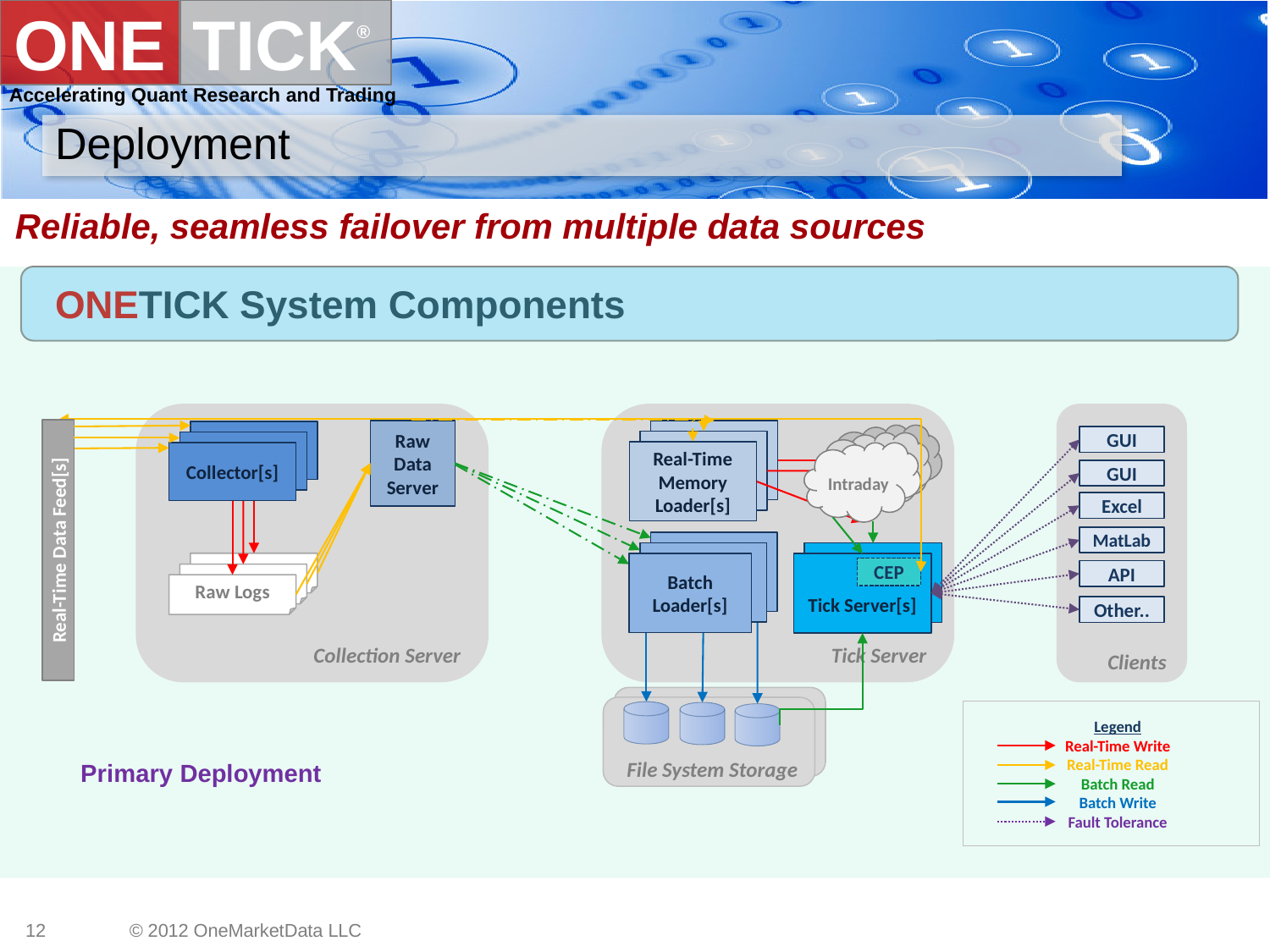

# Deployment
Reliable, seamless failover from multiple data sources
X

ONETICK System Components

Collection Server
Tick Server
Clients
Real-Time Data Feed[s]
Raw Data Server
Collector[s]
Collector[s]
Intraday
GUI
Collector[s]
Collector[s]
Intraday
Real-Time Memory Loader[s]
Collector[s]
Intraday
GUI
Excel
MatLab
Collector[s]
Batch Loader[s]
Collector[s]

Batch Loader[s]
Tick Server[s]
CEP
API

Raw Logs
Other..
File System Storage
File System Storage
Legend
Real-Time Write
Real-Time Read
Batch Read
Batch Write
Fault Tolerance

Primary Deployment